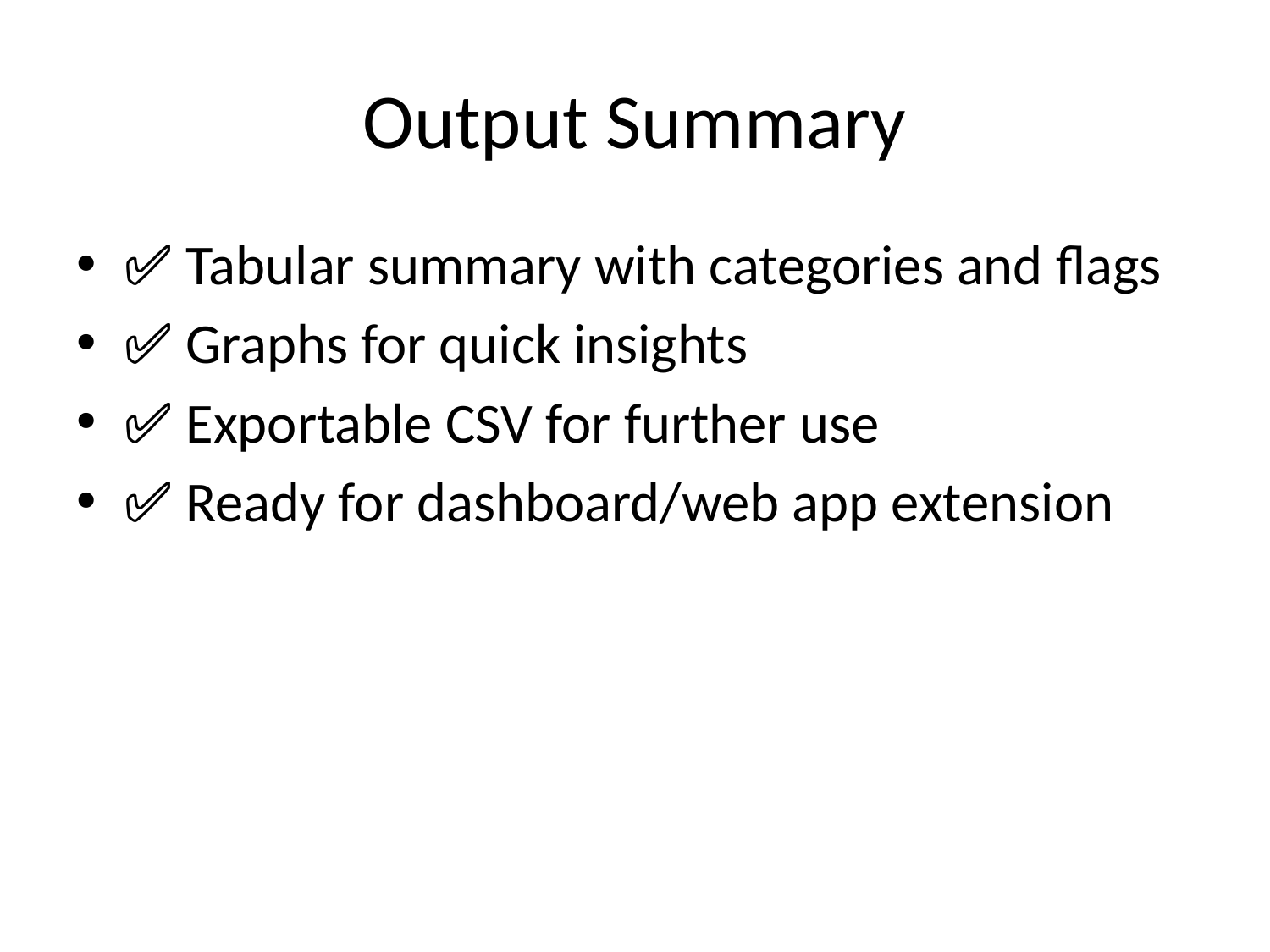

# Output Summary
✅ Tabular summary with categories and flags
✅ Graphs for quick insights
✅ Exportable CSV for further use
✅ Ready for dashboard/web app extension